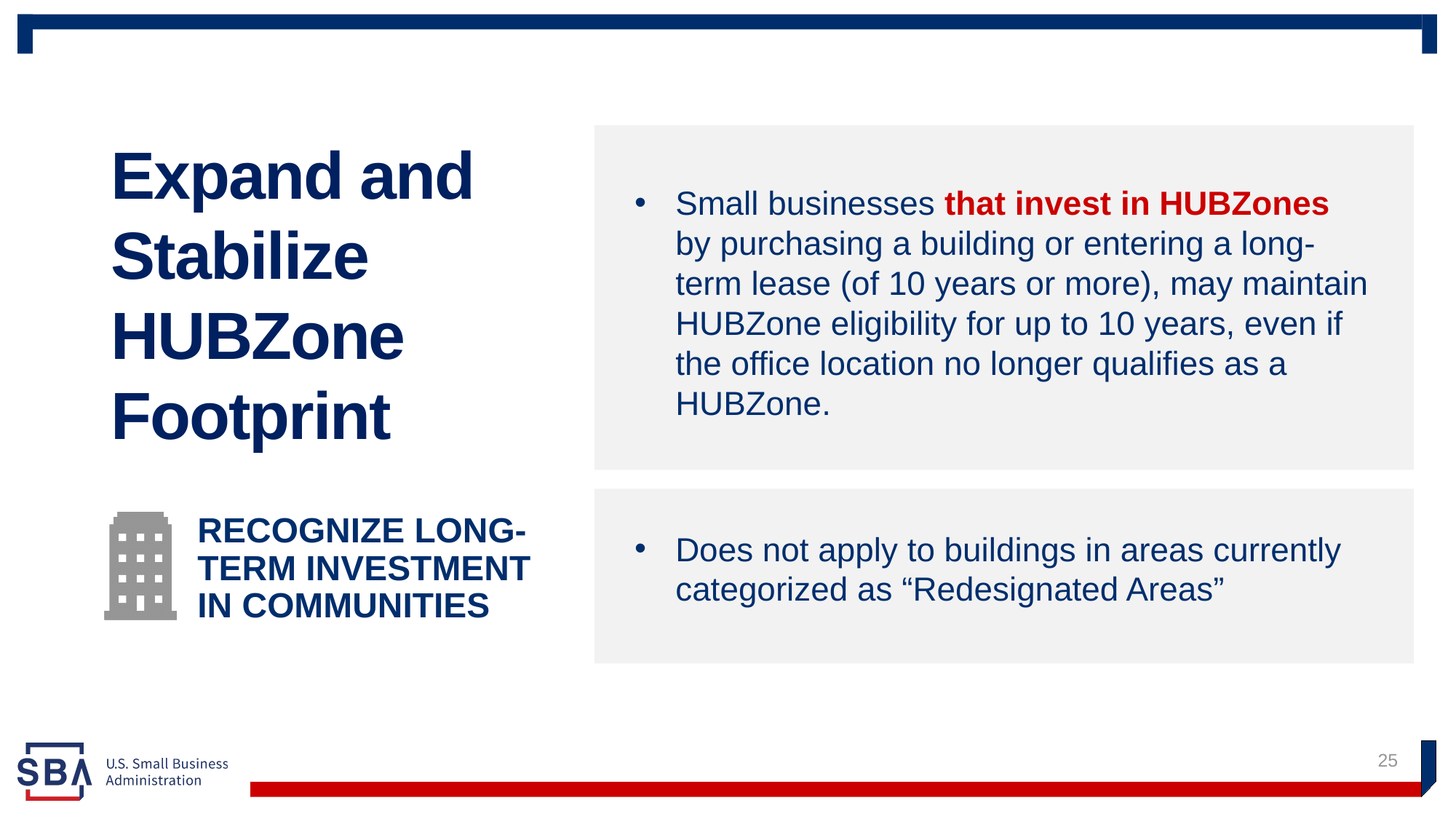

# Expand and Stabilize HUBZone Footprint, Part 4
Small businesses that invest in HUBZones by purchasing a building or entering a long-term lease (of 10 years or more), may maintain HUBZone eligibility for up to 10 years, even if the office location no longer qualifies as a HUBZone.
Does not apply to buildings in areas currently categorized as “Redesignated Areas”
RECOGNIZE LONG-TERM INVESTMENT
IN COMMUNITIES

25